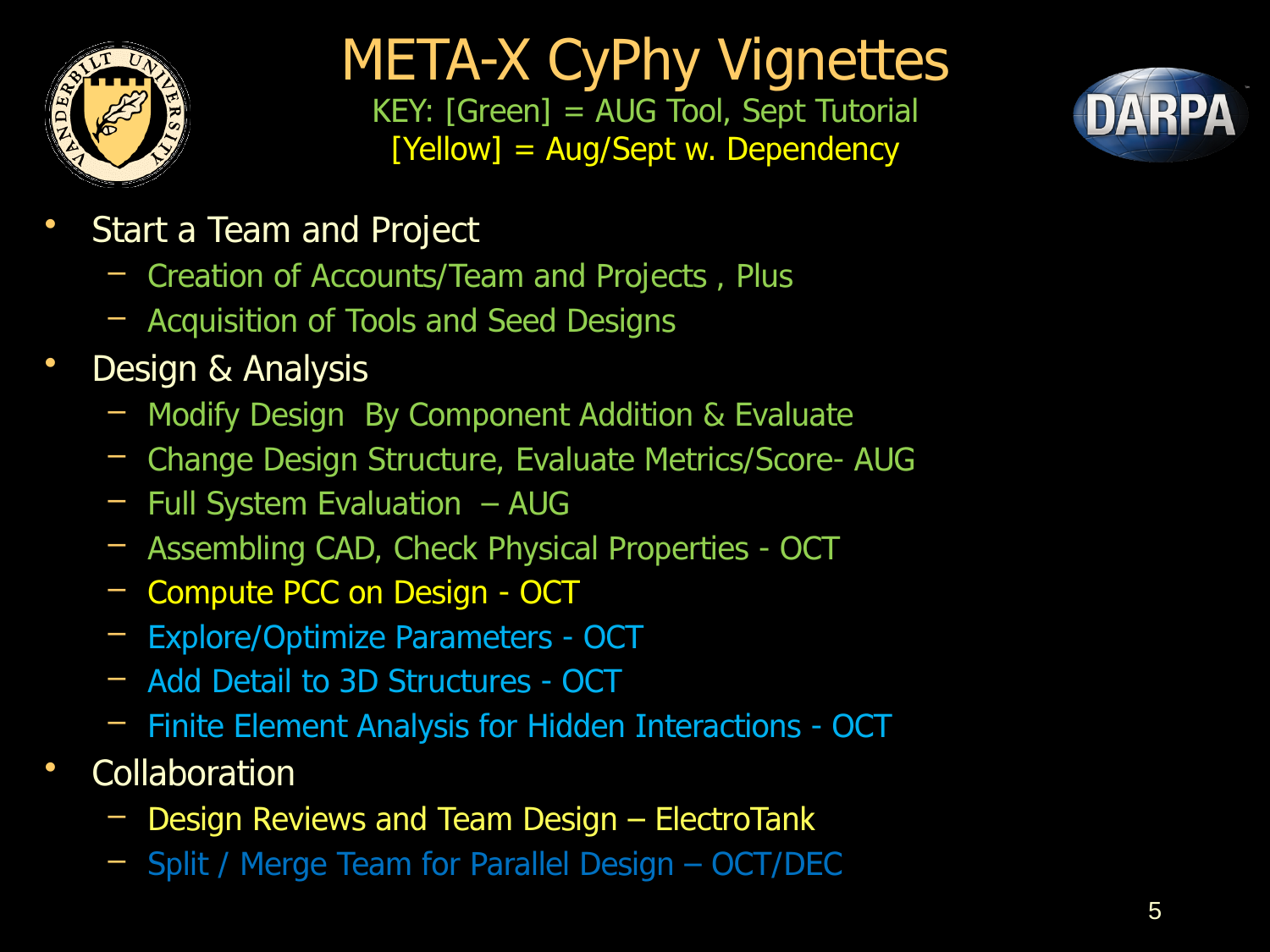

# META-X CyPhy Vignettes KEY: [Green] = AUG Tool, Sept Tutorial [Yellow] = Aug/Sept w. Dependency
Start a Team and Project
Creation of Accounts/Team and Projects , Plus
Acquisition of Tools and Seed Designs
Design & Analysis
Modify Design  By Component Addition & Evaluate
Change Design Structure, Evaluate Metrics/Score- AUG
Full System Evaluation  – AUG
Assembling CAD, Check Physical Properties - OCT
Compute PCC on Design - OCT
Explore/Optimize Parameters - OCT
Add Detail to 3D Structures - OCT
Finite Element Analysis for Hidden Interactions - OCT
Collaboration
Design Reviews and Team Design – ElectroTank
Split / Merge Team for Parallel Design – OCT/DEC

5